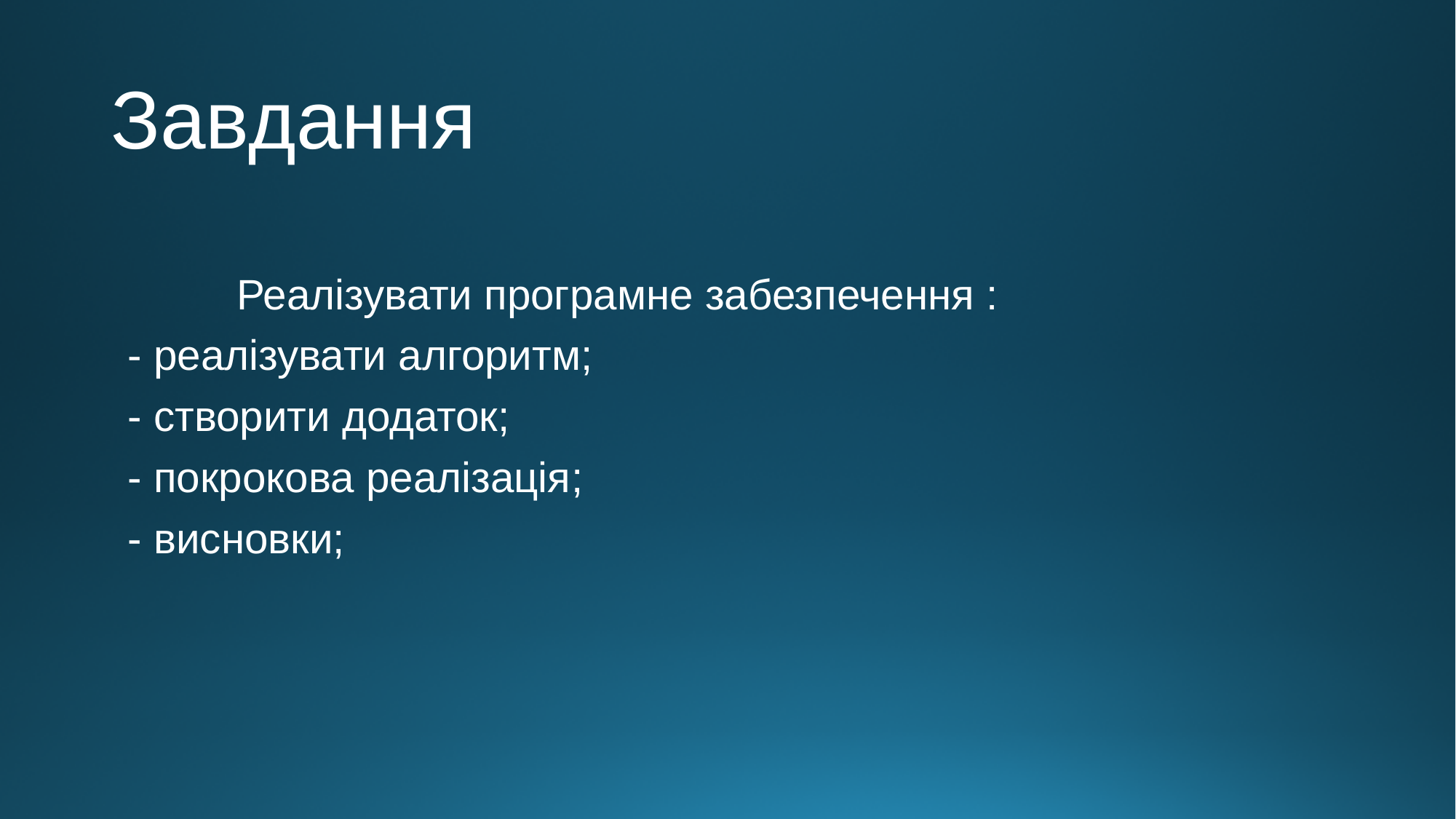

# Завдання
	Реалізувати програмне забезпечення :
- реалізувати алгоритм;
- створити додаток;
- покрокова реалізація;
- висновки;